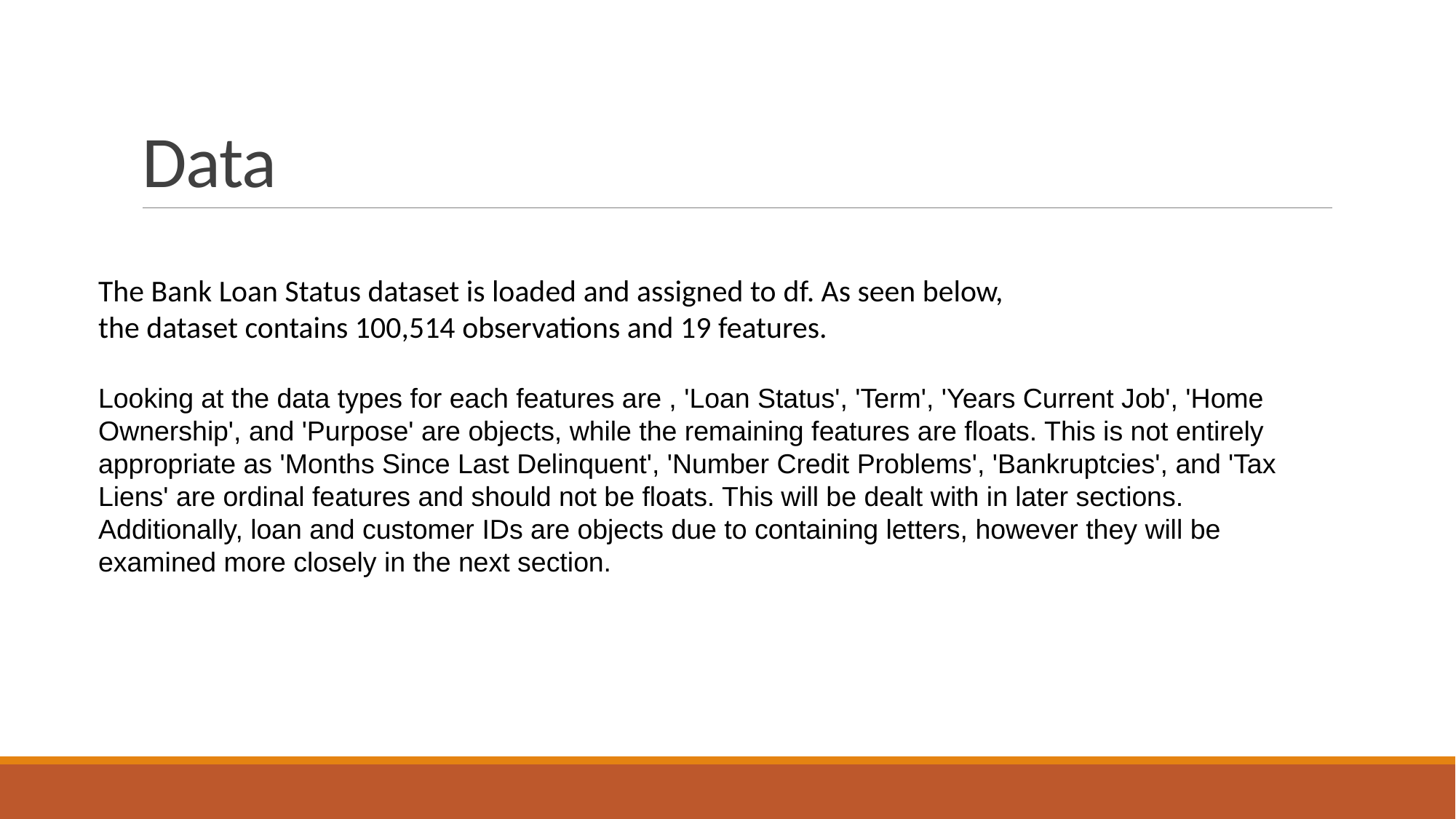

# Data
The Bank Loan Status dataset is loaded and assigned to df. As seen below,
the dataset contains 100,514 observations and 19 features.

Looking at the data types for each features are , 'Loan Status', 'Term', 'Years Current Job', 'Home Ownership', and 'Purpose' are objects, while the remaining features are floats. This is not entirely appropriate as 'Months Since Last Delinquent', 'Number Credit Problems', 'Bankruptcies', and 'Tax Liens' are ordinal features and should not be floats. This will be dealt with in later sections. Additionally, loan and customer IDs are objects due to containing letters, however they will be examined more closely in the next section.